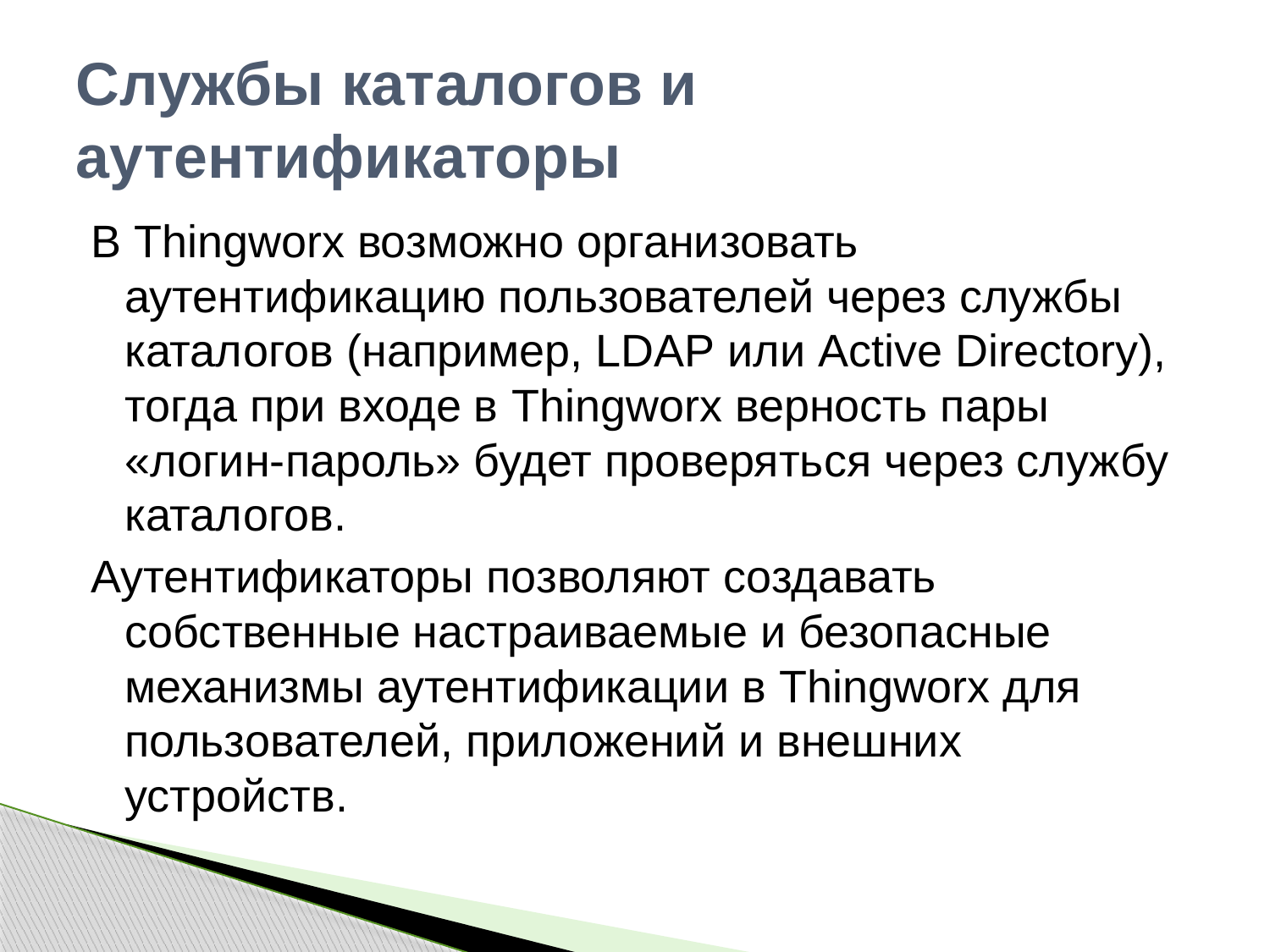

# Службы каталогов и аутентификаторы
В Thingworx возможно организовать аутентификацию пользователей через службы каталогов (например, LDAP или Active Directory), тогда при входе в Thingworx верность пары «логин-пароль» будет проверяться через службу каталогов.
Аутентификаторы позволяют создавать собственные настраиваемые и безопасные механизмы аутентификации в Thingworx для пользователей, приложений и внешних устройств.